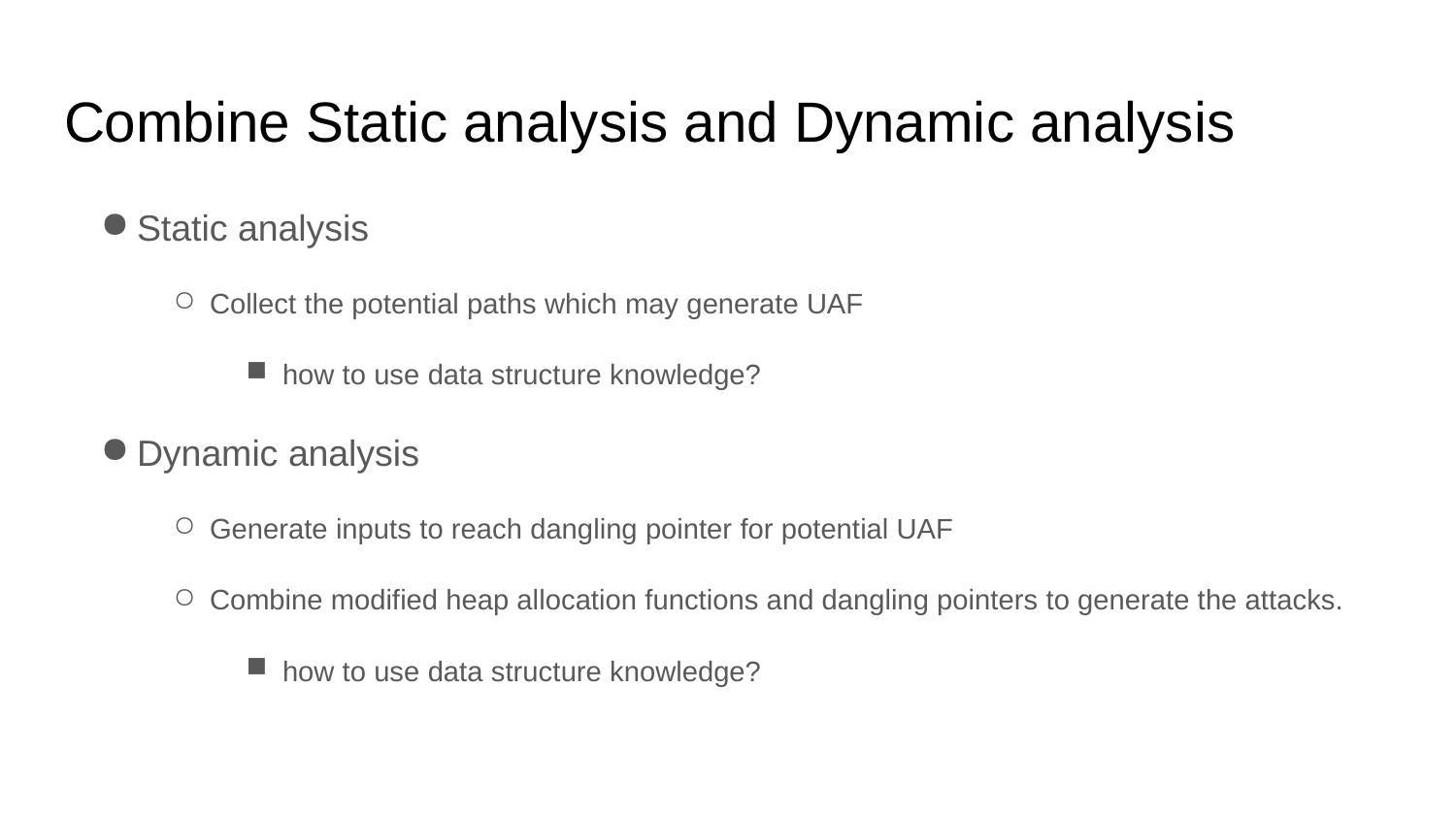

# Combine Static analysis and Dynamic analysis
Static analysis
Collect the potential paths which may generate UAF
how to use data structure knowledge?
Dynamic analysis
Generate inputs to reach dangling pointer for potential UAF
Combine modified heap allocation functions and dangling pointers to generate the attacks.
how to use data structure knowledge?